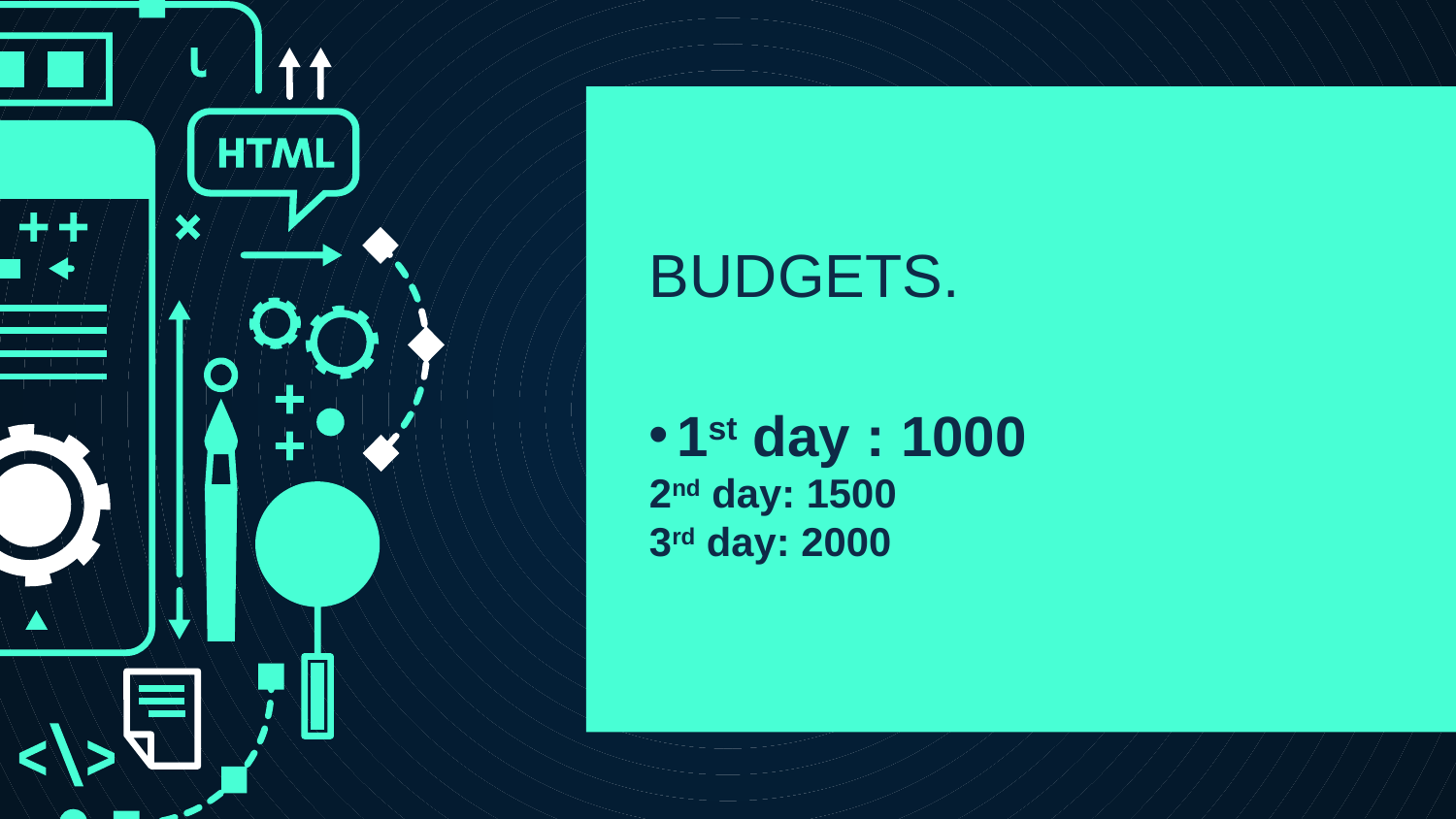

# BUDGETS.
1st day : 1000
2nd day: 1500
3rd day: 2000